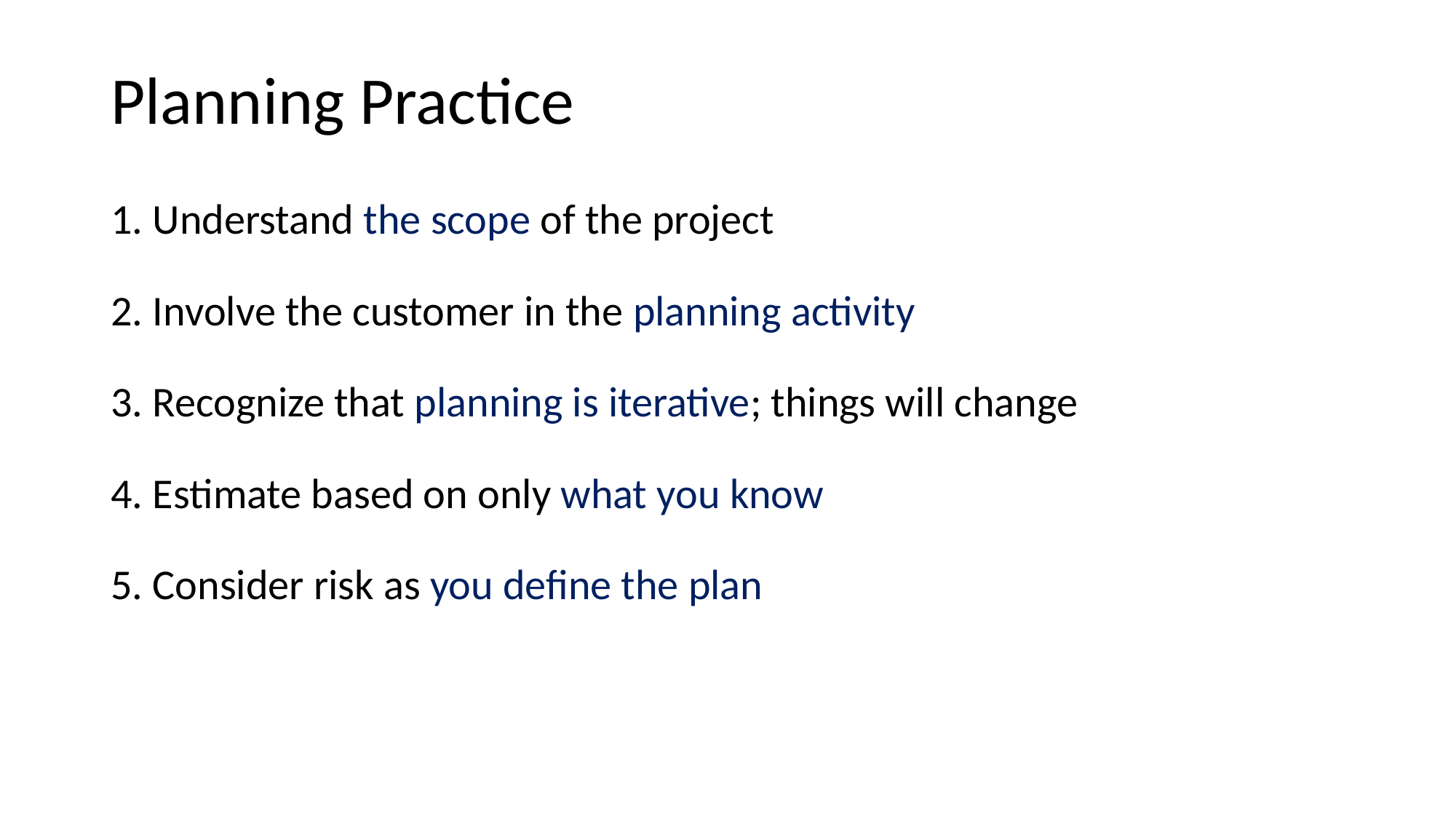

# Planning Practice
1. Understand the scope of the project
2. Involve the customer in the planning activity
3. Recognize that planning is iterative; things will change
4. Estimate based on only what you know
5. Consider risk as you define the plan